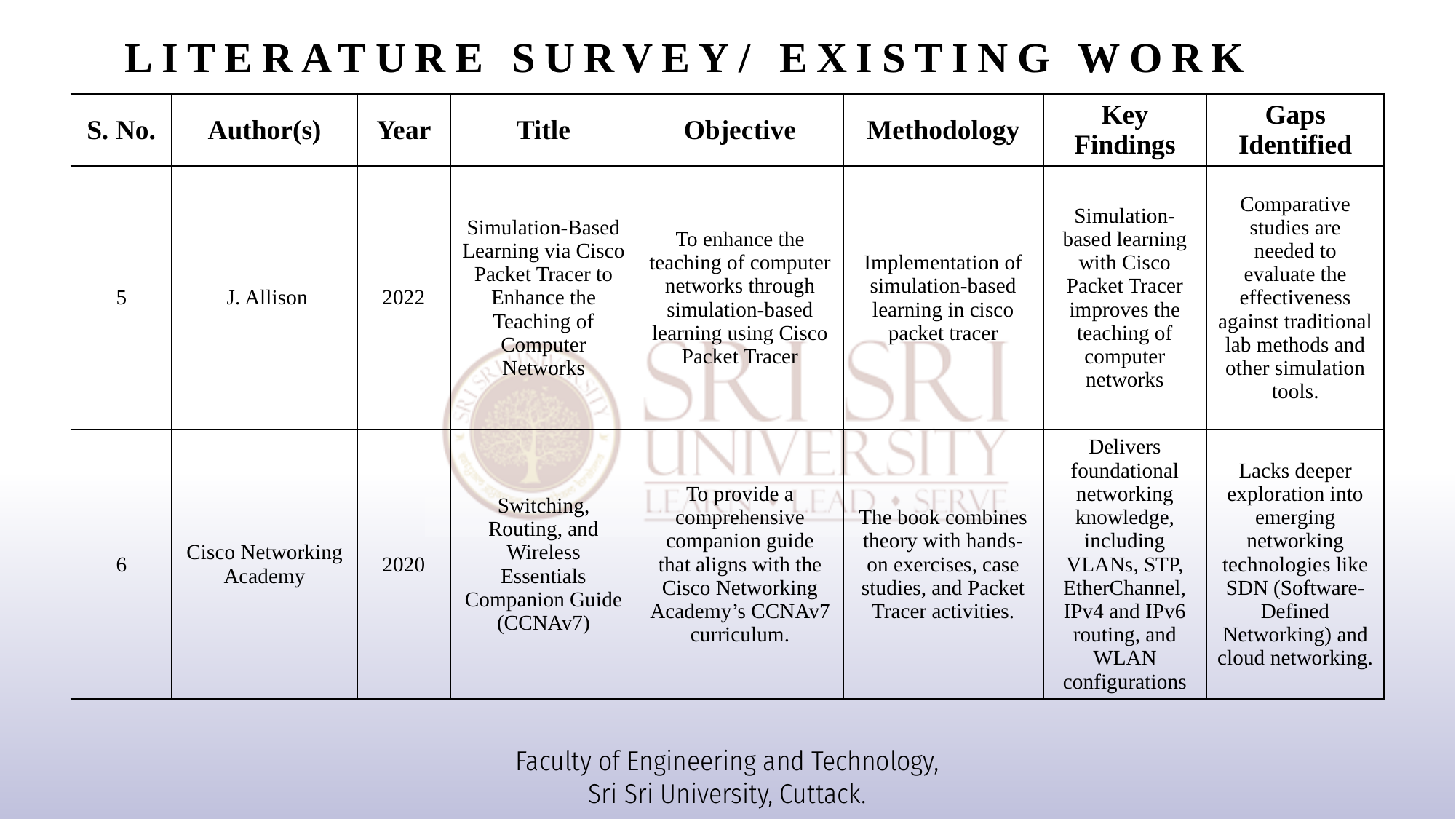

# Literature Survey/ Existing Work
| S. No. | Author(s) | Year | Title | Objective | Methodology | Key Findings | Gaps Identified |
| --- | --- | --- | --- | --- | --- | --- | --- |
| 5 | J. Allison | 2022 | Simulation-Based Learning via Cisco Packet Tracer to Enhance the Teaching of Computer Networks | To enhance the teaching of computer networks through simulation-based learning using Cisco Packet Tracer | Implementation of simulation-based learning in cisco packet tracer | Simulation-based learning with Cisco Packet Tracer improves the teaching of computer networks | Comparative studies are needed to evaluate the effectiveness against traditional lab methods and other simulation tools. |
| 6 | Cisco Networking Academy | 2020 | Switching, Routing, and Wireless Essentials Companion Guide (CCNAv7) | To provide a comprehensive companion guide that aligns with the Cisco Networking Academy’s CCNAv7 curriculum. | The book combines theory with hands-on exercises, case studies, and Packet Tracer activities. | Delivers foundational networking knowledge, including VLANs, STP, EtherChannel, IPv4 and IPv6 routing, and WLAN configurations | Lacks deeper exploration into emerging networking technologies like SDN (Software-Defined Networking) and cloud networking. |